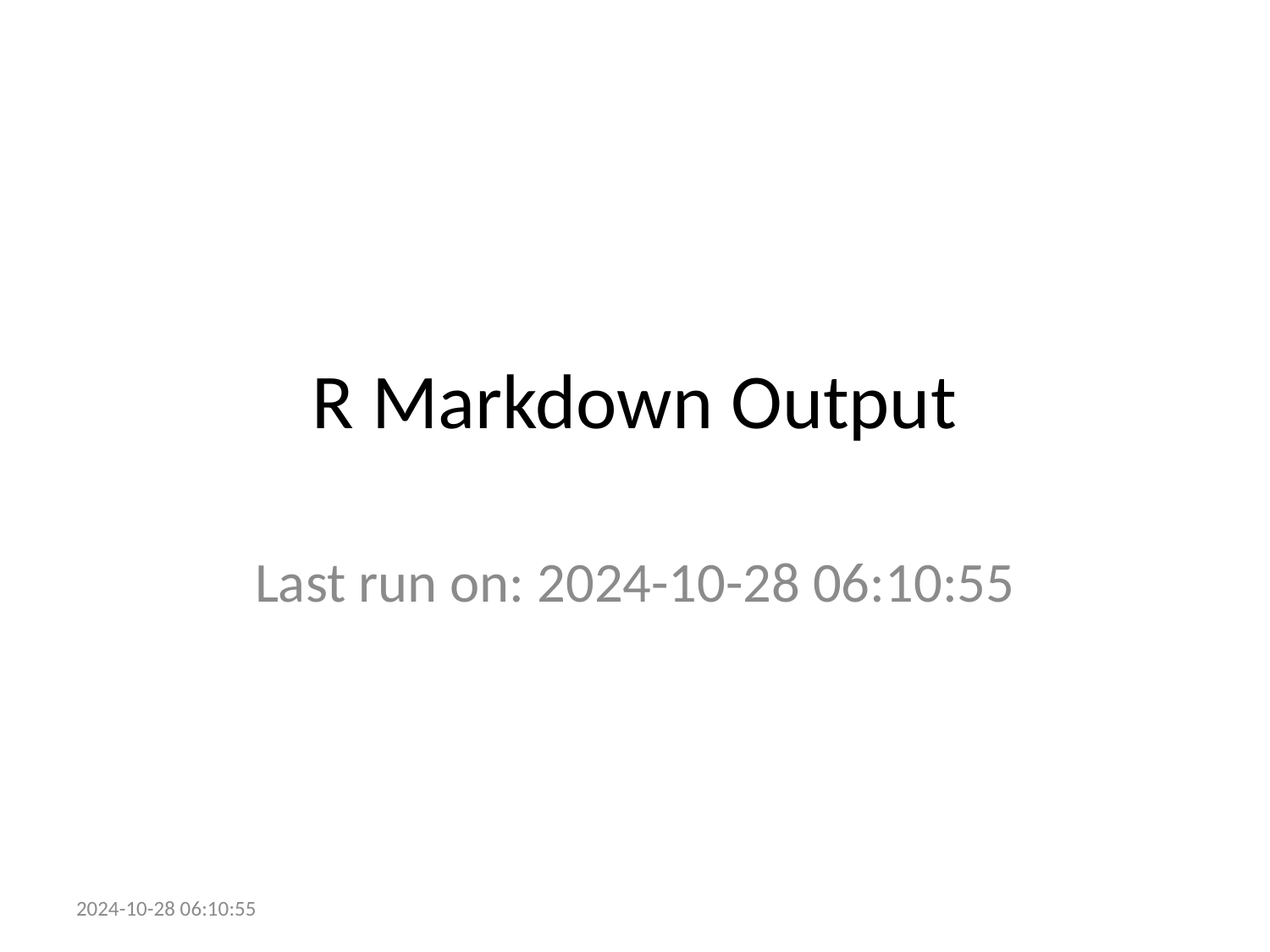

# R Markdown Output
Last run on: 2024-10-28 06:10:55
2024-10-28 06:10:55